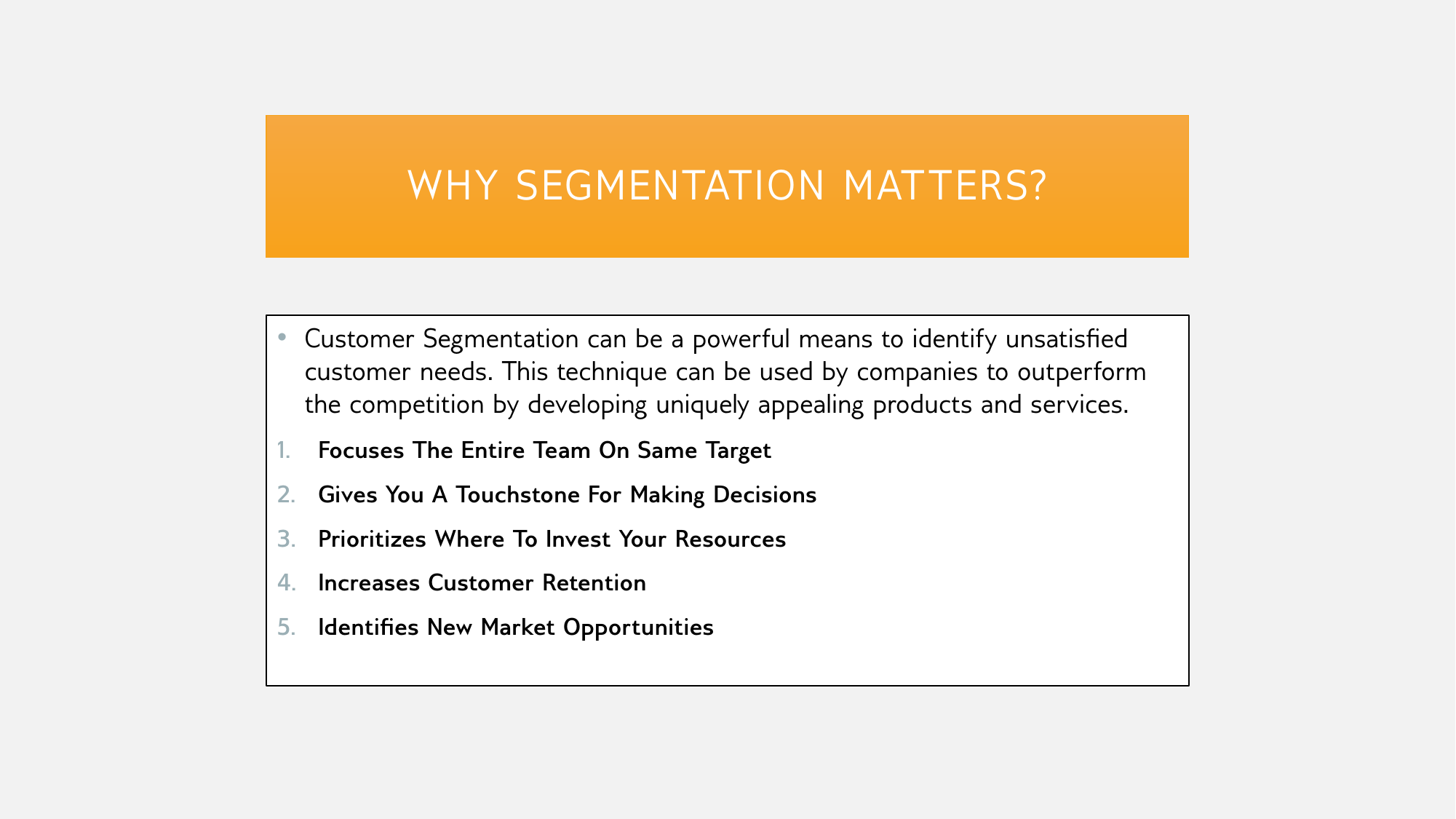

# WHY SEGMENTATION MATTERS?
Customer Segmentation can be a powerful means to identify unsatisfied customer needs. This technique can be used by companies to outperform the competition by developing uniquely appealing products and services.
Focuses The Entire Team On Same Target
Gives You A Touchstone For Making Decisions
Prioritizes Where To Invest Your Resources
Increases Customer Retention
Identifies New Market Opportunities